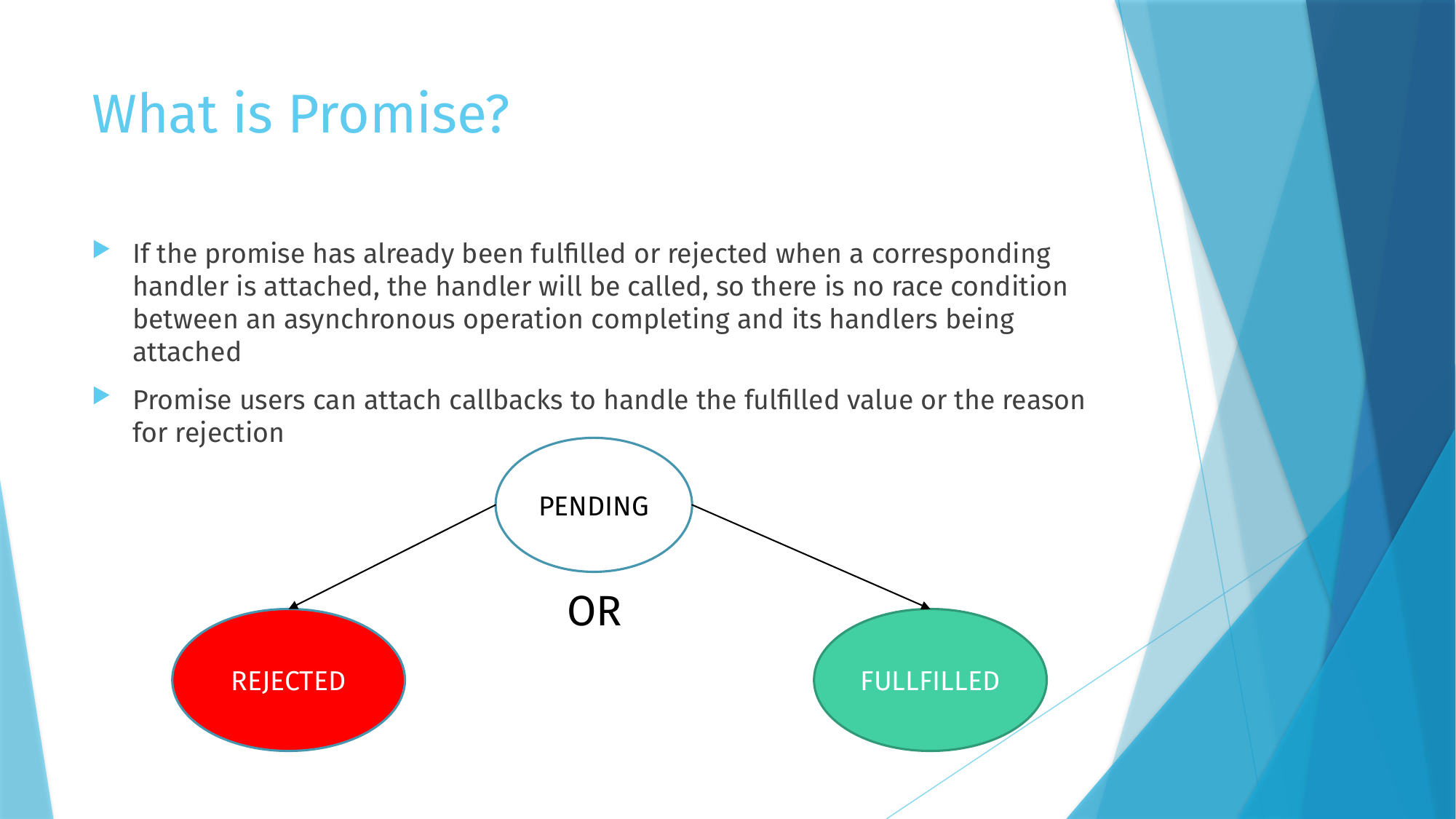

# What is Promise?
If the promise has already been fulfilled or rejected when a corresponding handler is attached, the handler will be called, so there is no race condition between an asynchronous operation completing and its handlers being attached
Promise users can attach callbacks to handle the fulfilled value or the reason for rejection

PENDING
OR
REJECTED
FULLFILLED